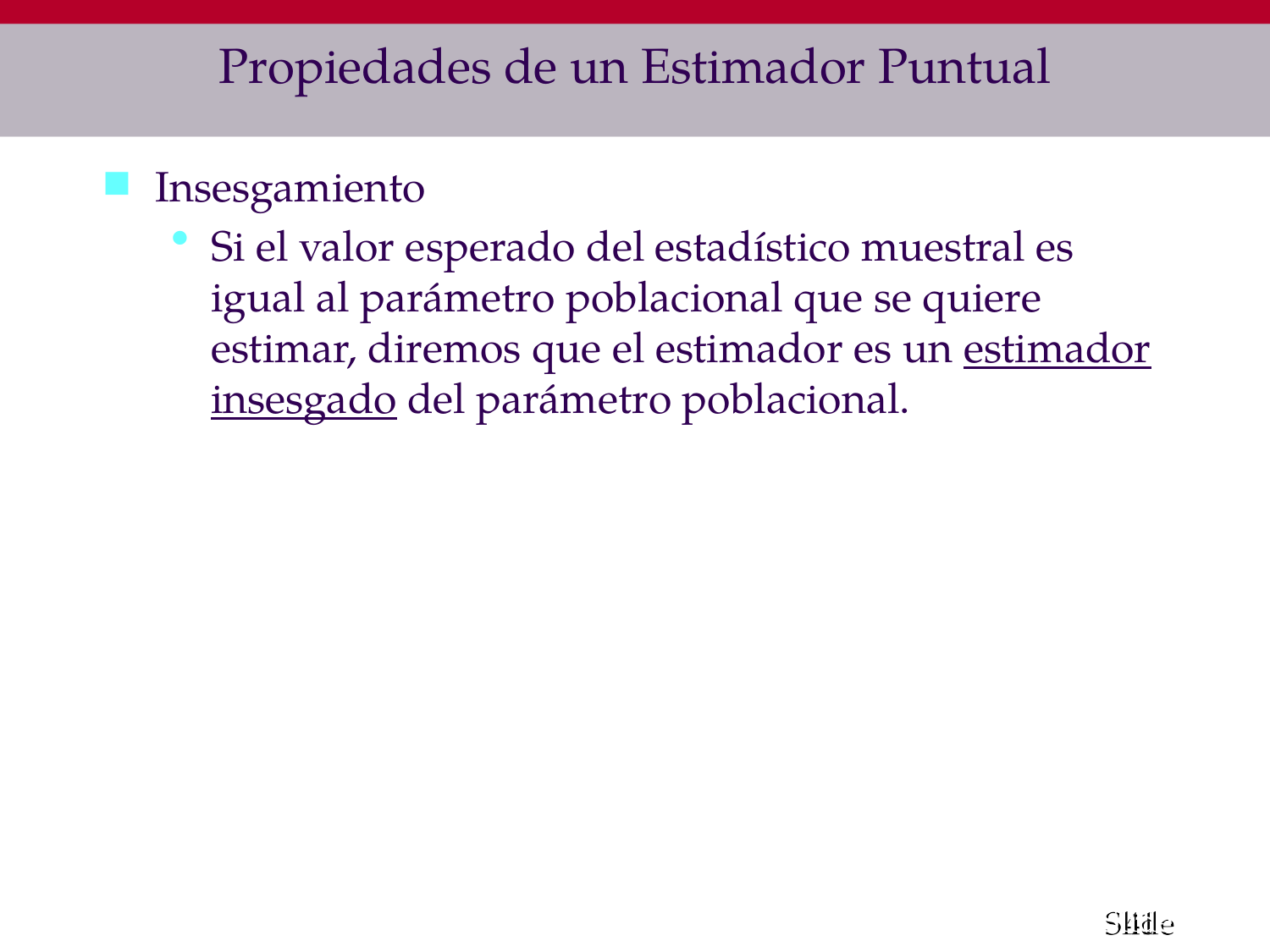

# Propiedades de un Estimador Puntual
Insesgamiento
Si el valor esperado del estadístico muestral es igual al parámetro poblacional que se quiere estimar, diremos que el estimador es un estimador insesgado del parámetro poblacional.